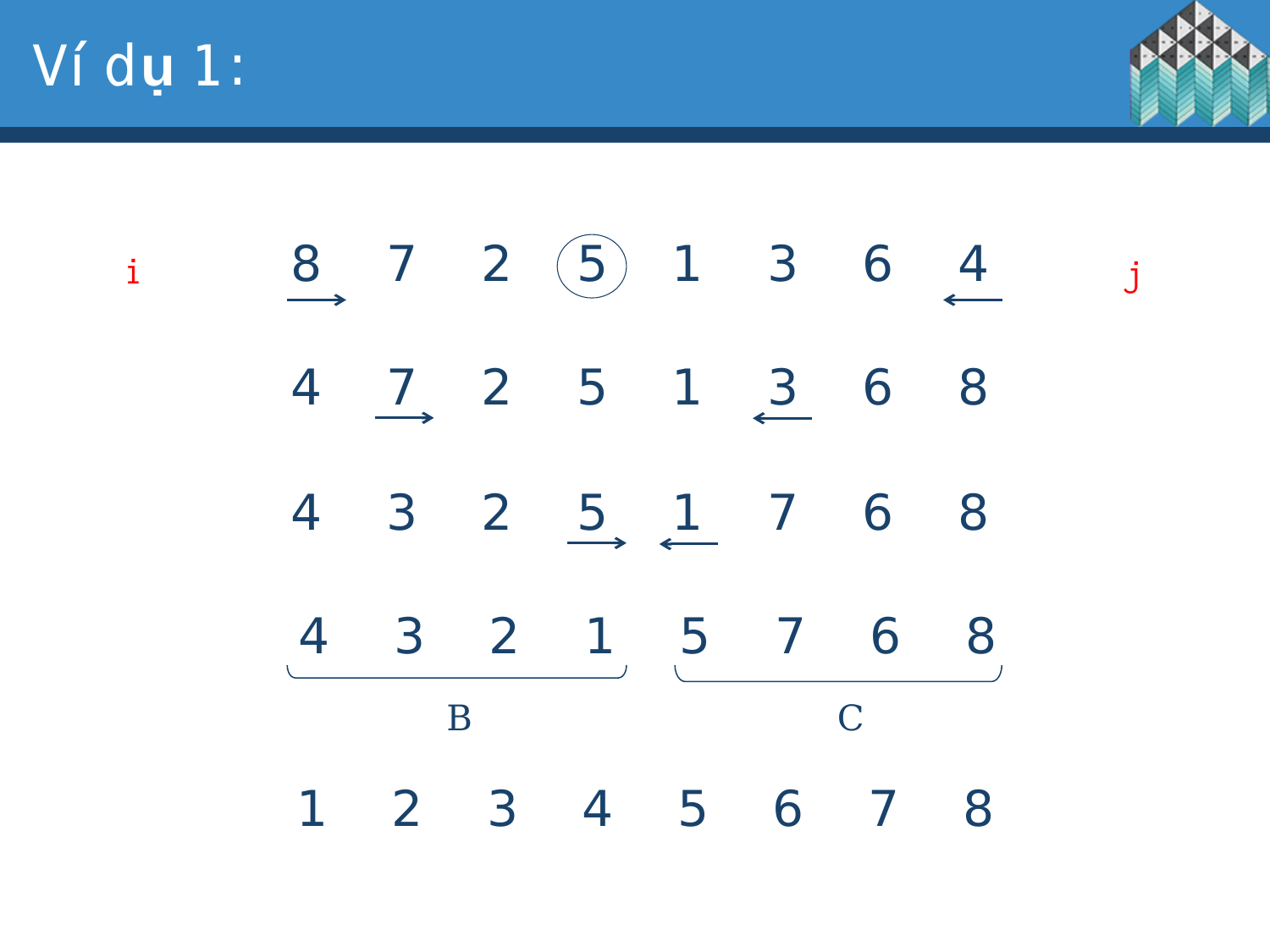

# Ví dụ 1:
| 8 | 7 | 2 | 5 | 1 | 3 | 6 | 4 |
| --- | --- | --- | --- | --- | --- | --- | --- |
 i

 j

| 4 | 7 | 2 | 5 | 1 | 3 | 6 | 8 |
| --- | --- | --- | --- | --- | --- | --- | --- |
| 4 | 3 | 2 | 5 | 1 | 7 | 6 | 8 |
| --- | --- | --- | --- | --- | --- | --- | --- |

| 4 | 3 | 2 | 1 | 5 | 7 | 6 | 8 |
| --- | --- | --- | --- | --- | --- | --- | --- |
B

C

| 1 | 2 | 3 | 4 | 5 | 6 | 7 | 8 |
| --- | --- | --- | --- | --- | --- | --- | --- |